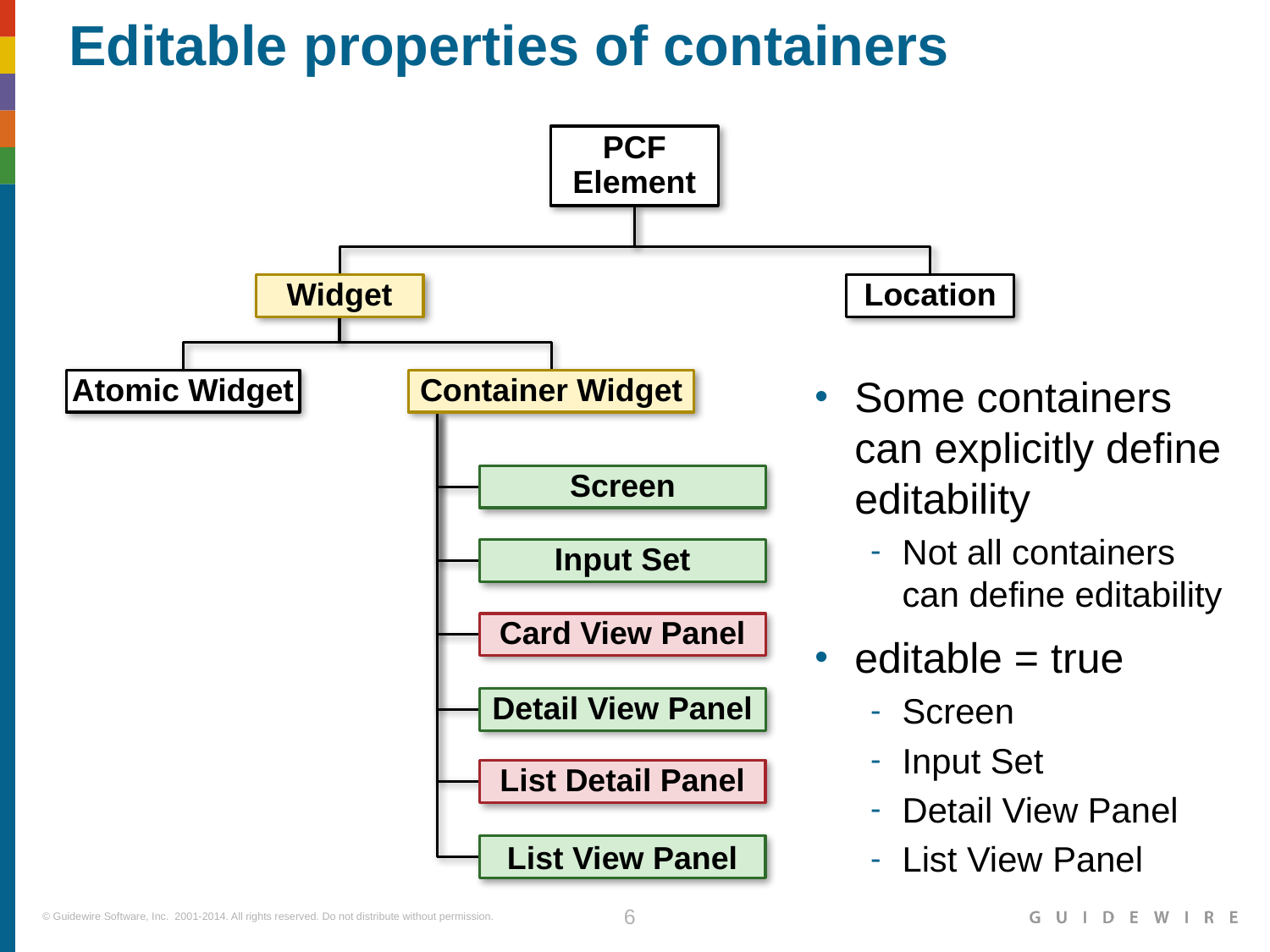

# Editable properties of containers
PCF Element

Widget
Location

Atomic Widget
Container Widget
Some containers can explicitly define
editability
Not all containers can define editability
editable = true
Screen
Input Set
Detail View Panel
List View Panel

Screen
Input Set
Card View Panel
Detail View Panel

List Detail Panel
List View Panel